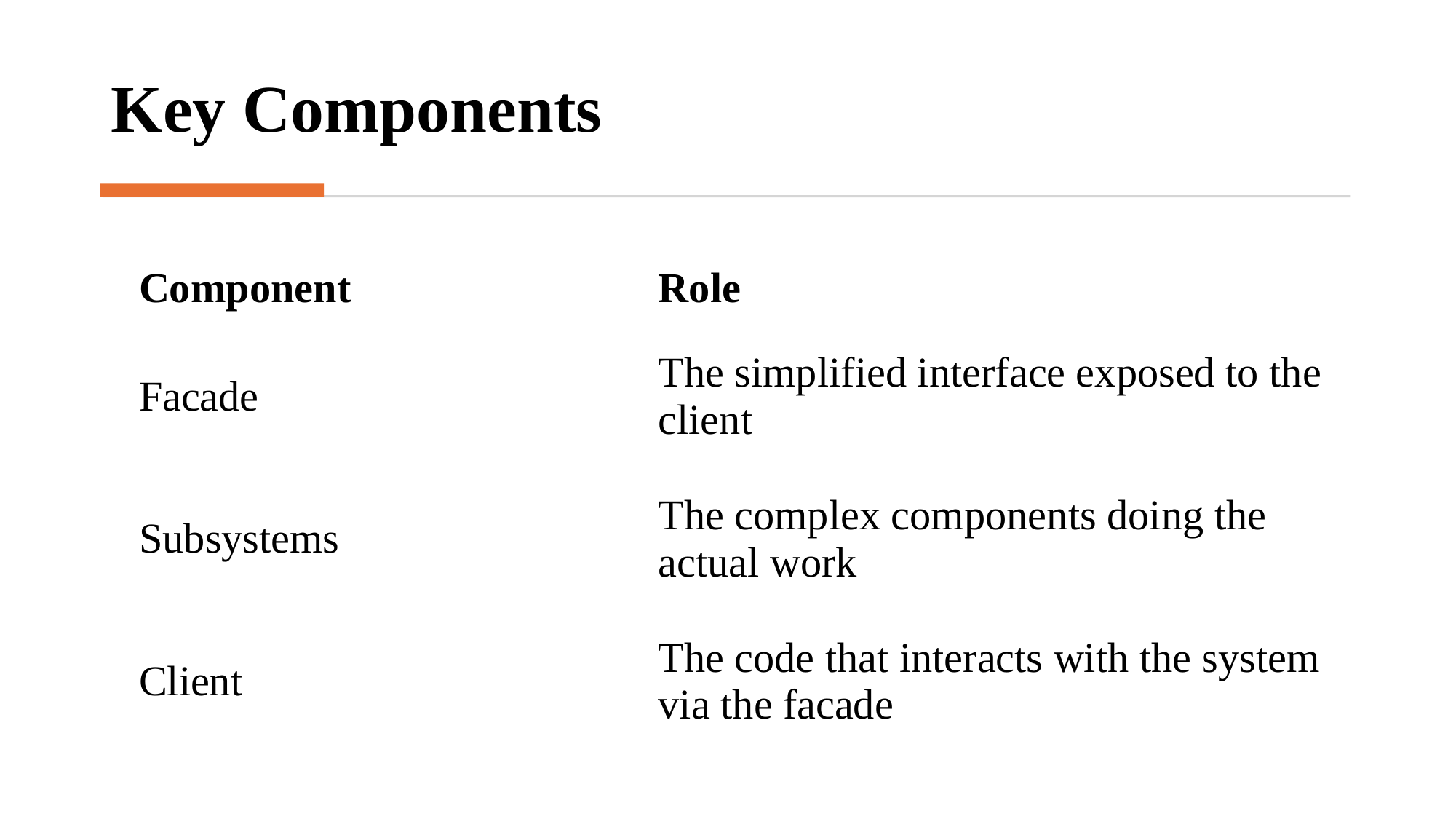

# Key Components

| Component | Role |
| --- | --- |
| Facade | The simplified interface exposed to the client |
| Subsystems | The complex components doing the actual work |
| Client | The code that interacts with the system via the facade |